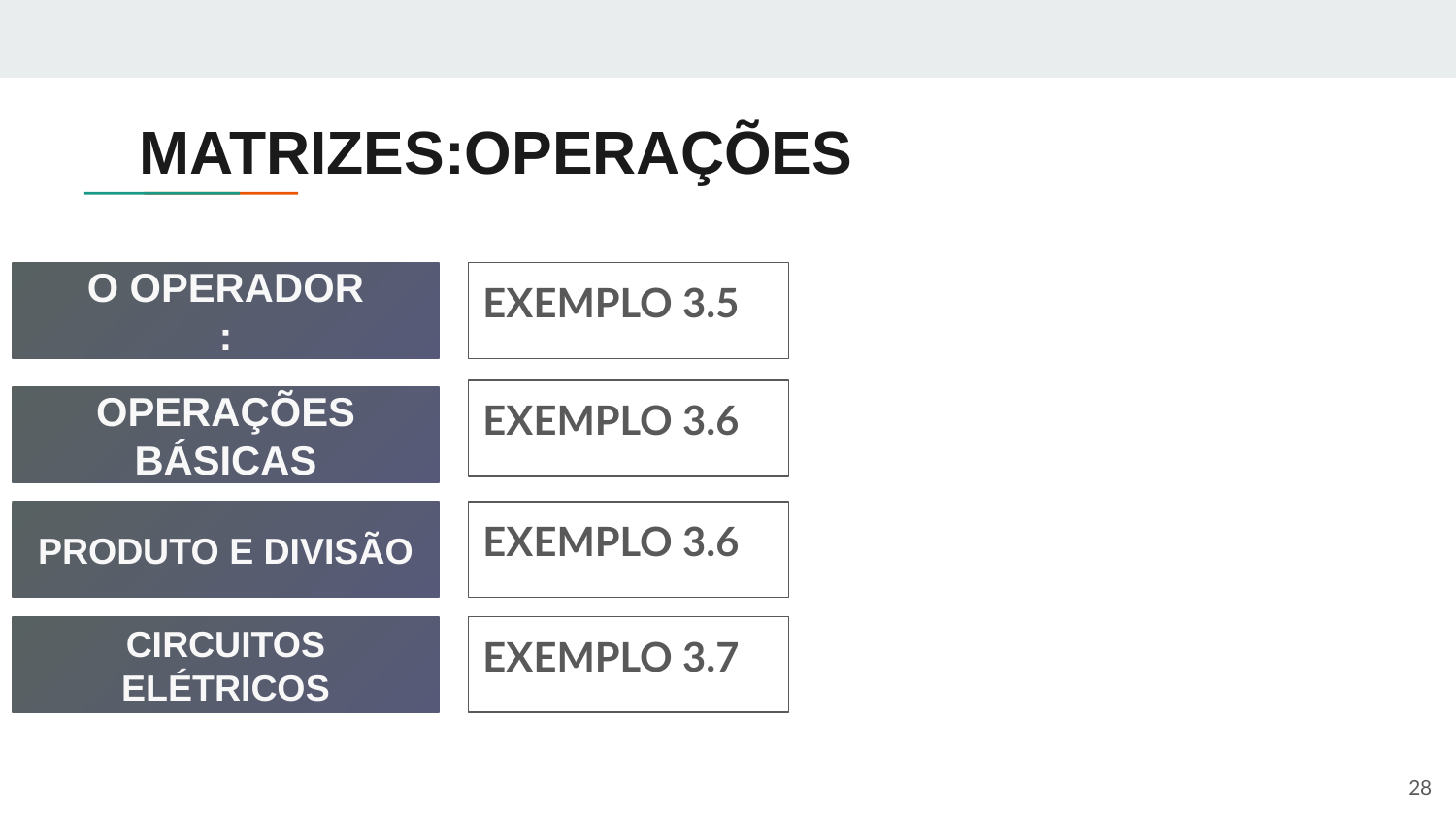

# MATRIZES:OPERAÇÕES
O OPERADOR
:
EXEMPLO 3.5

EXEMPLO 3.6

OPERAÇÕES BÁSICAS
PRODUTO E DIVISÃO
EXEMPLO 3.6

CIRCUITOS ELÉTRICOS
EXEMPLO 3.7

28